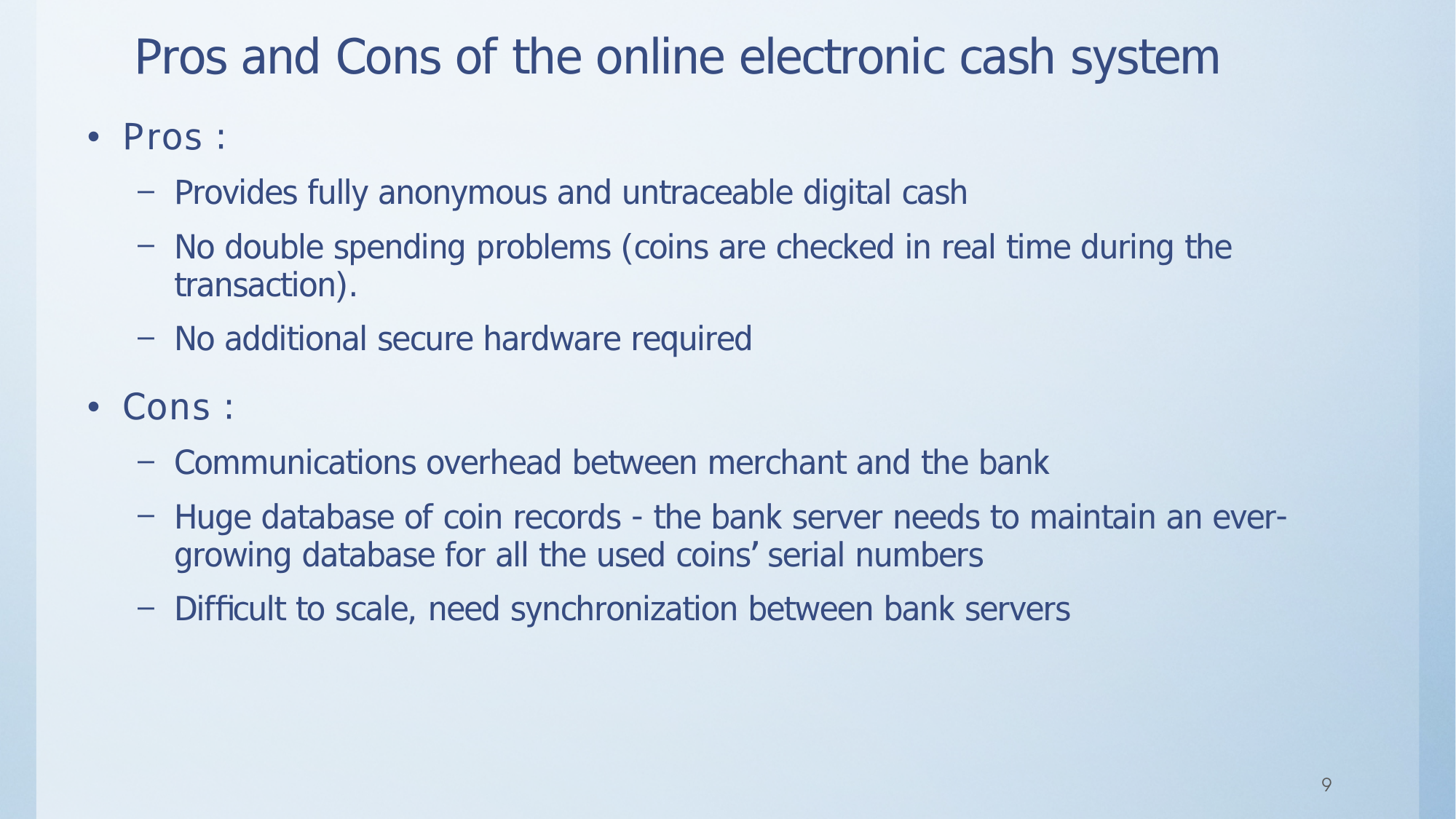

# Pros and Cons of the online electronic cash system
Pros :
Provides fully anonymous and untraceable digital cash
No double spending problems (coins are checked in real time during the transaction).
No additional secure hardware required
Cons :
Communications overhead between merchant and the bank
Huge database of coin records - the bank server needs to maintain an ever-growing database for all the used coins’ serial numbers
Difficult to scale, need synchronization between bank servers
9